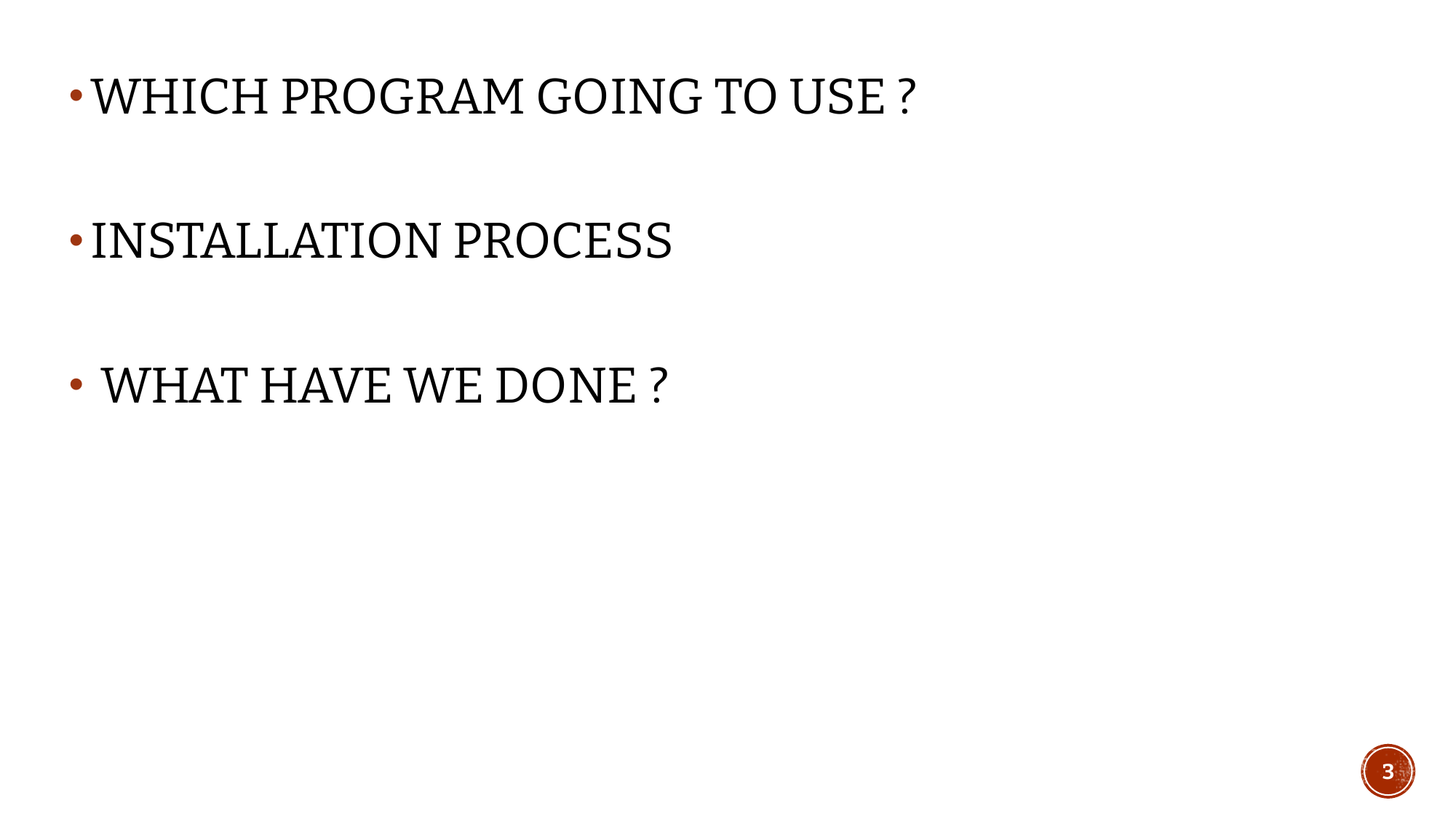

WHICH PROGRAM GOING TO USE ?

INSTALLATION PROCESS

 WHAT HAVE WE DONE ?

3